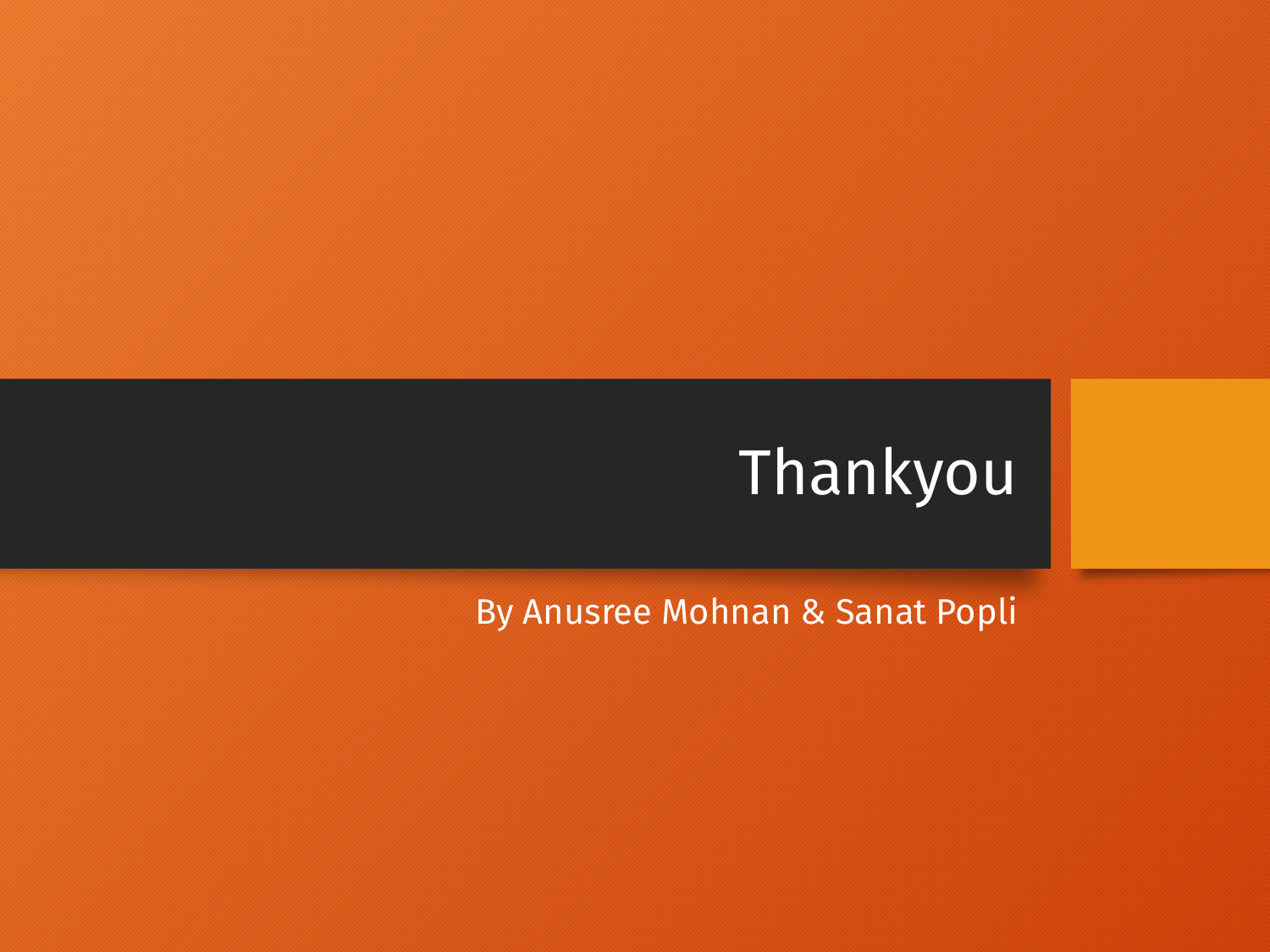

# Thankyou
By Anusree Mohnan & Sanat Popli